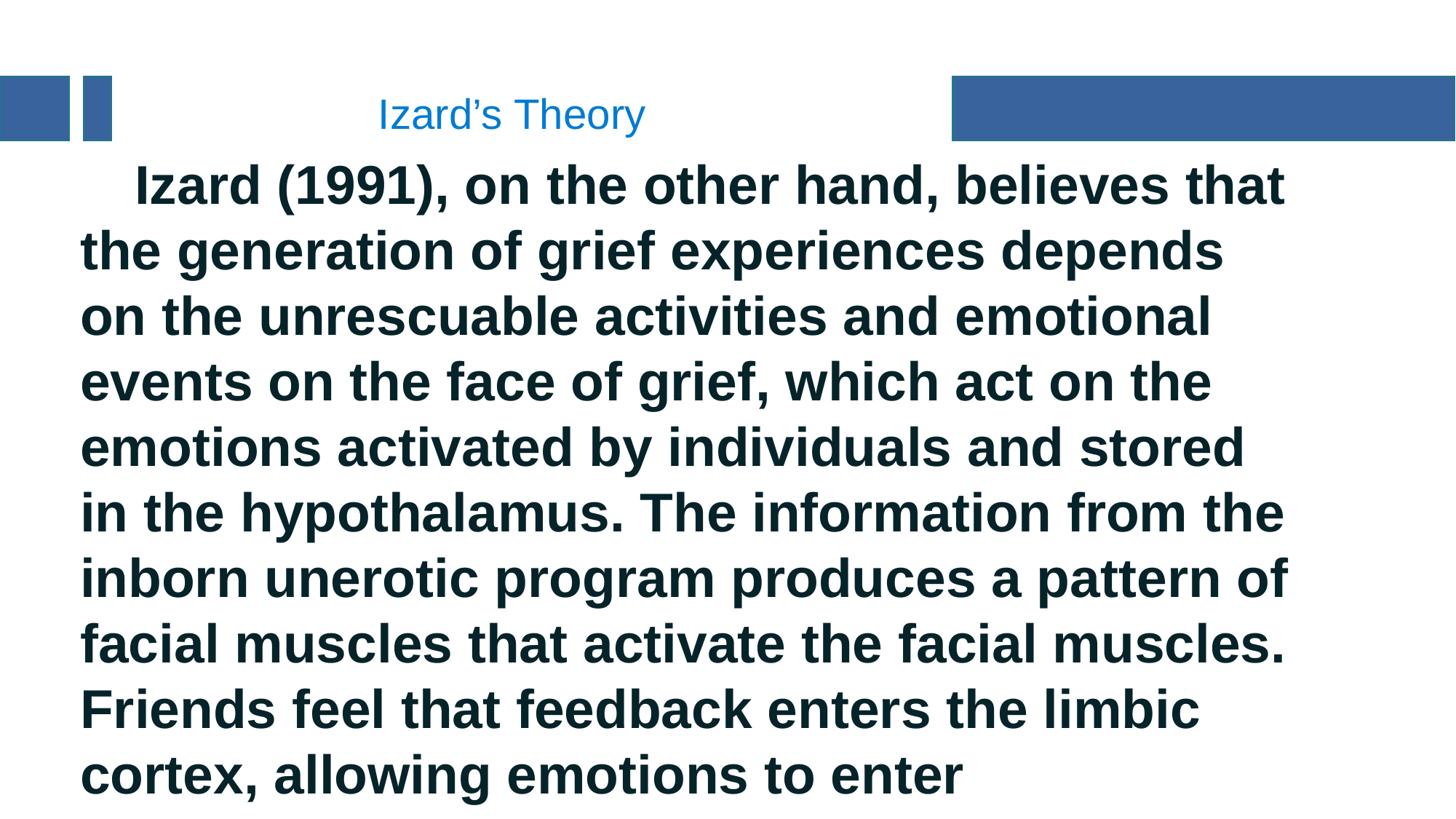

Izard’s Theory
Izard (1991), on the other hand, believes that the generation of grief experiences depends on the unrescuable activities and emotional events on the face of grief, which act on the emotions activated by individuals and stored in the hypothalamus. The information from the inborn unerotic program produces a pattern of facial muscles that activate the facial muscles. Friends feel that feedback enters the limbic cortex, allowing emotions to enter consciousness and thus form an emotional experience
01
02
03
04